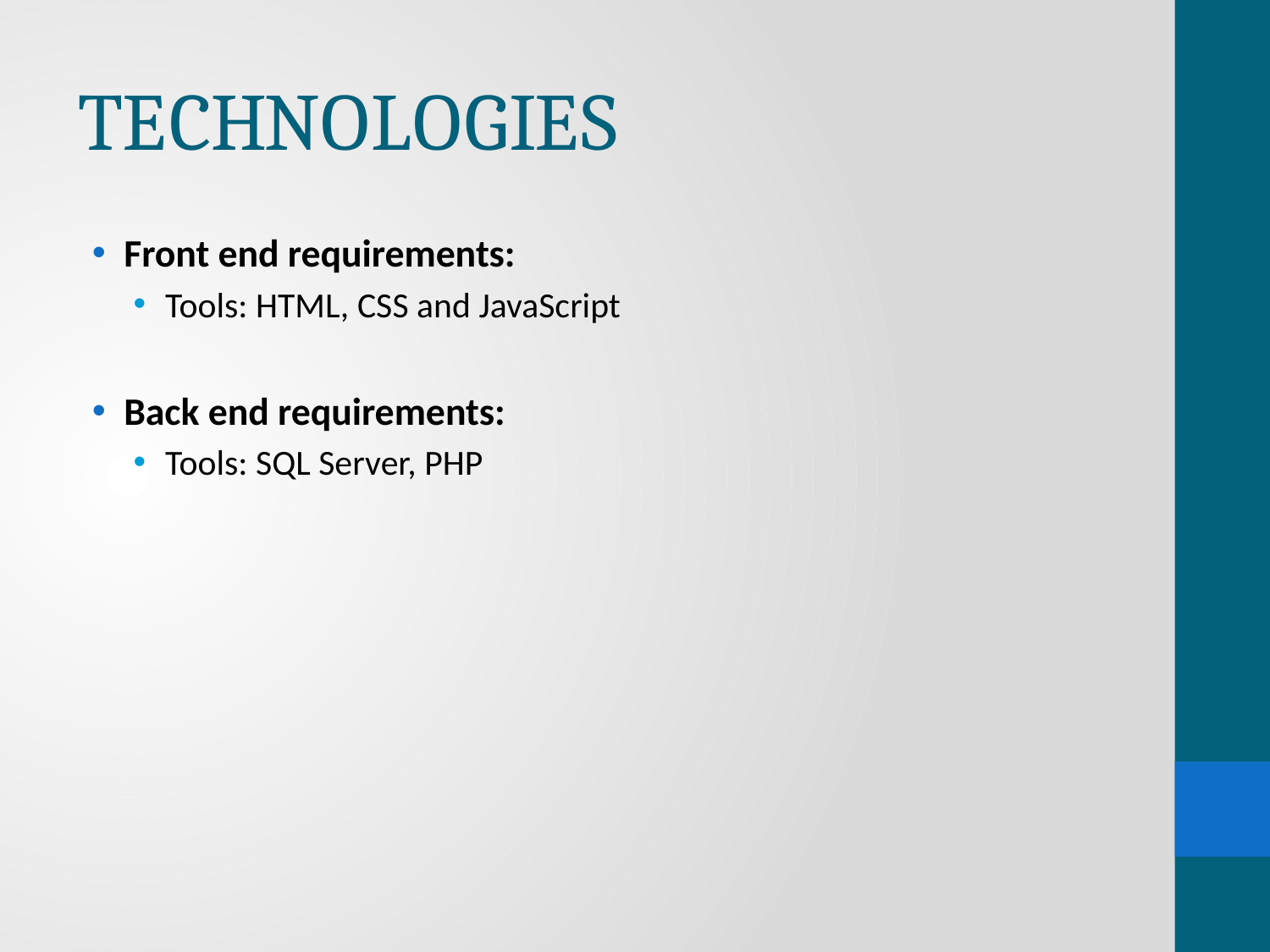

# TECHNOLOGIES
Front end requirements:
Tools: HTML, CSS and JavaScript

Back end requirements:
Tools: SQL Server, PHP